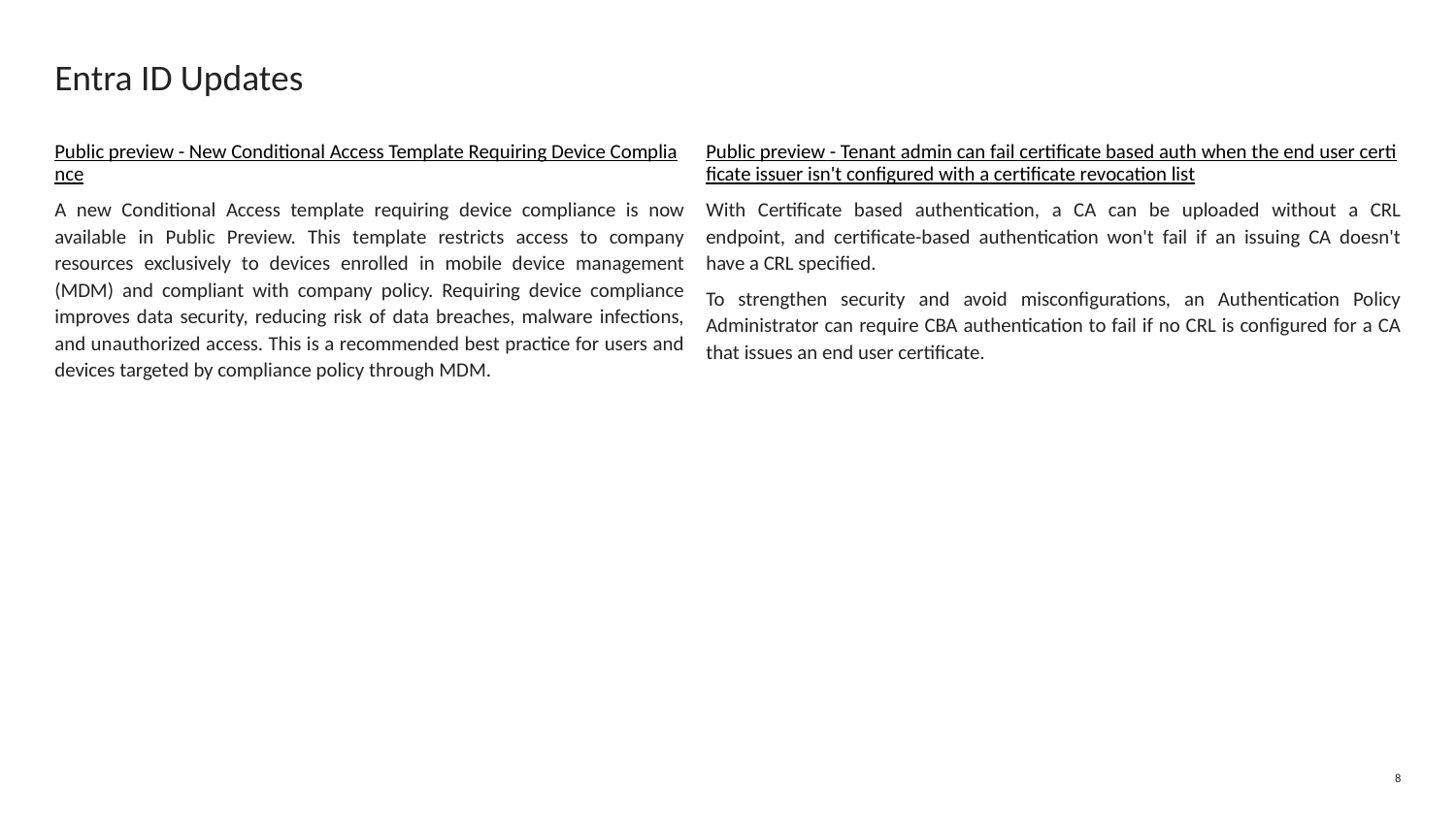

# Entra ID Updates
Public preview - Tenant admin can fail certificate based auth when the end user certificate issuer isn't configured with a certificate revocation list
With Certificate based authentication, a CA can be uploaded without a CRL endpoint, and certificate-based authentication won't fail if an issuing CA doesn't have a CRL specified.
To strengthen security and avoid misconfigurations, an Authentication Policy Administrator can require CBA authentication to fail if no CRL is configured for a CA that issues an end user certificate.
Public preview - New Conditional Access Template Requiring Device Compliance
A new Conditional Access template requiring device compliance is now available in Public Preview. This template restricts access to company resources exclusively to devices enrolled in mobile device management (MDM) and compliant with company policy. Requiring device compliance improves data security, reducing risk of data breaches, malware infections, and unauthorized access. This is a recommended best practice for users and devices targeted by compliance policy through MDM.